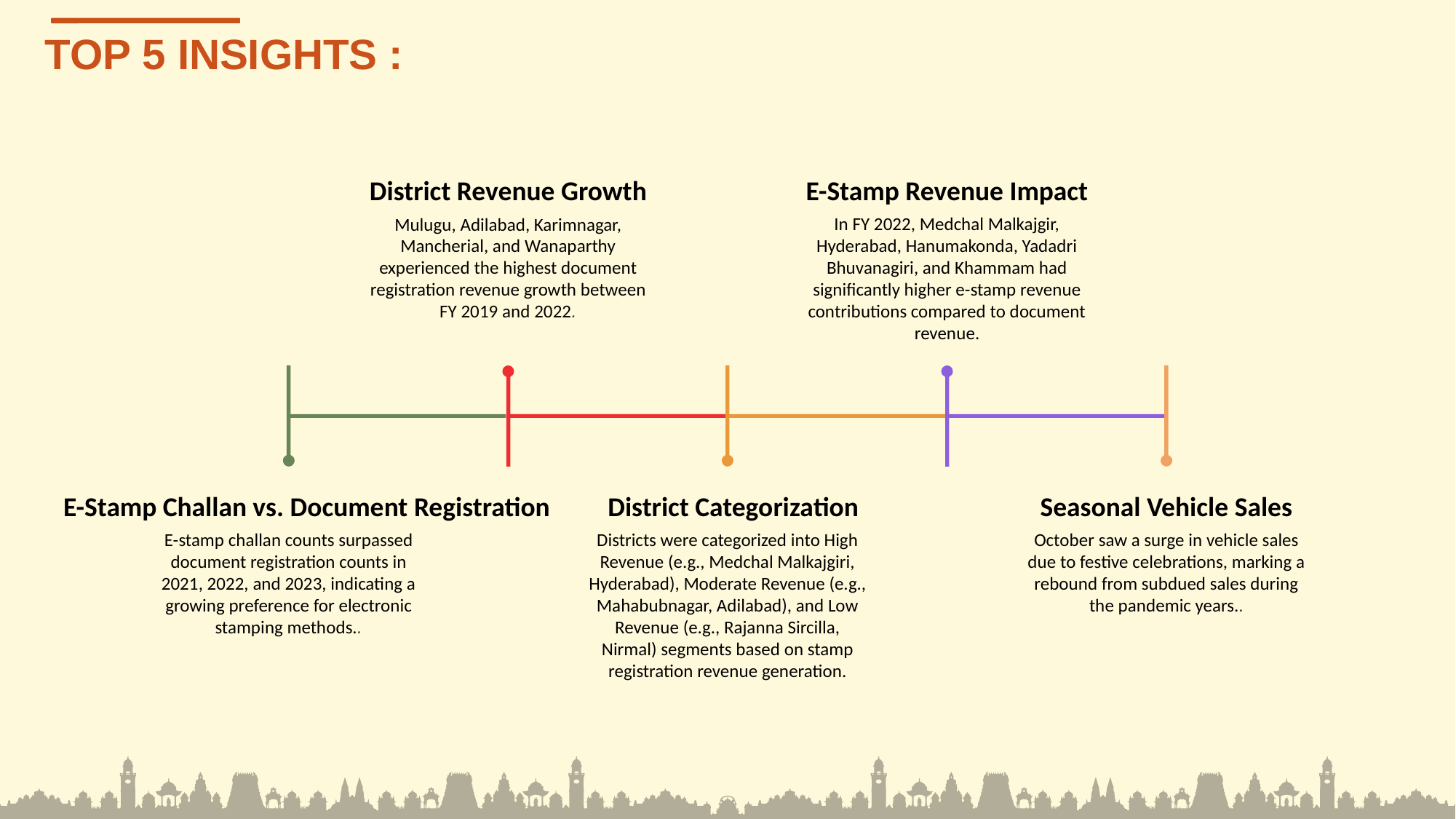

TOP 5 INSIGHTS :
District Revenue Growth
E-Stamp Revenue Impact
Mulugu, Adilabad, Karimnagar, Mancherial, and Wanaparthy experienced the highest document registration revenue growth between FY 2019 and 2022.
In FY 2022, Medchal Malkajgir, Hyderabad, Hanumakonda, Yadadri Bhuvanagiri, and Khammam had significantly higher e-stamp revenue contributions compared to document revenue.

E-Stamp Challan vs. Document Registration
District Categorization
Seasonal Vehicle Sales
E-stamp challan counts surpassed document registration counts in 2021, 2022, and 2023, indicating a growing preference for electronic stamping methods..
Districts were categorized into High Revenue (e.g., Medchal Malkajgiri, Hyderabad), Moderate Revenue (e.g., Mahabubnagar, Adilabad), and Low Revenue (e.g., Rajanna Sircilla, Nirmal) segments based on stamp registration revenue generation.
October saw a surge in vehicle sales due to festive celebrations, marking a rebound from subdued sales during the pandemic years..